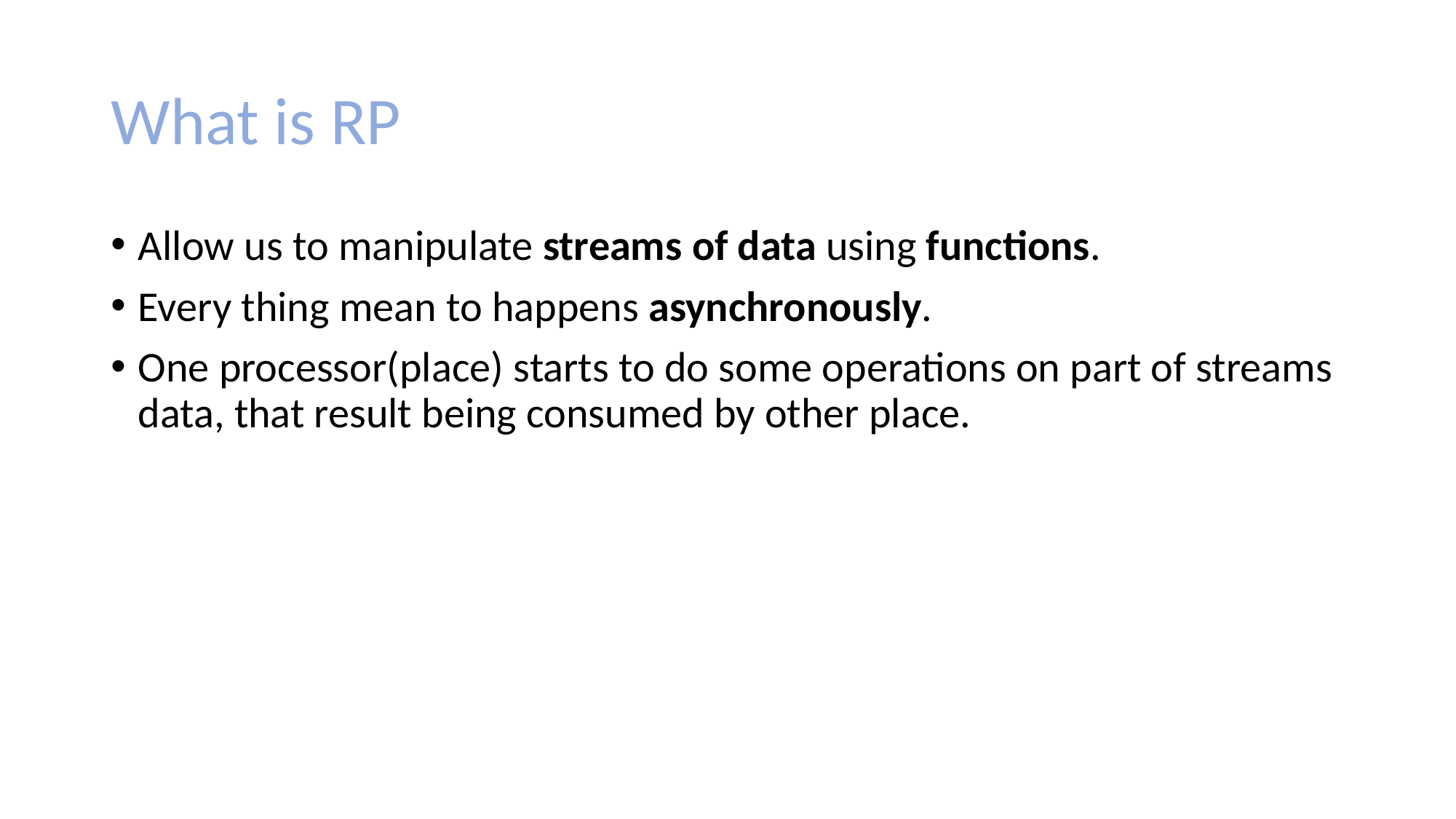

# What is RP
Allow us to manipulate streams of data using functions.
Every thing mean to happens asynchronously.
One processor(place) starts to do some operations on part of streams data, that result being consumed by other place.